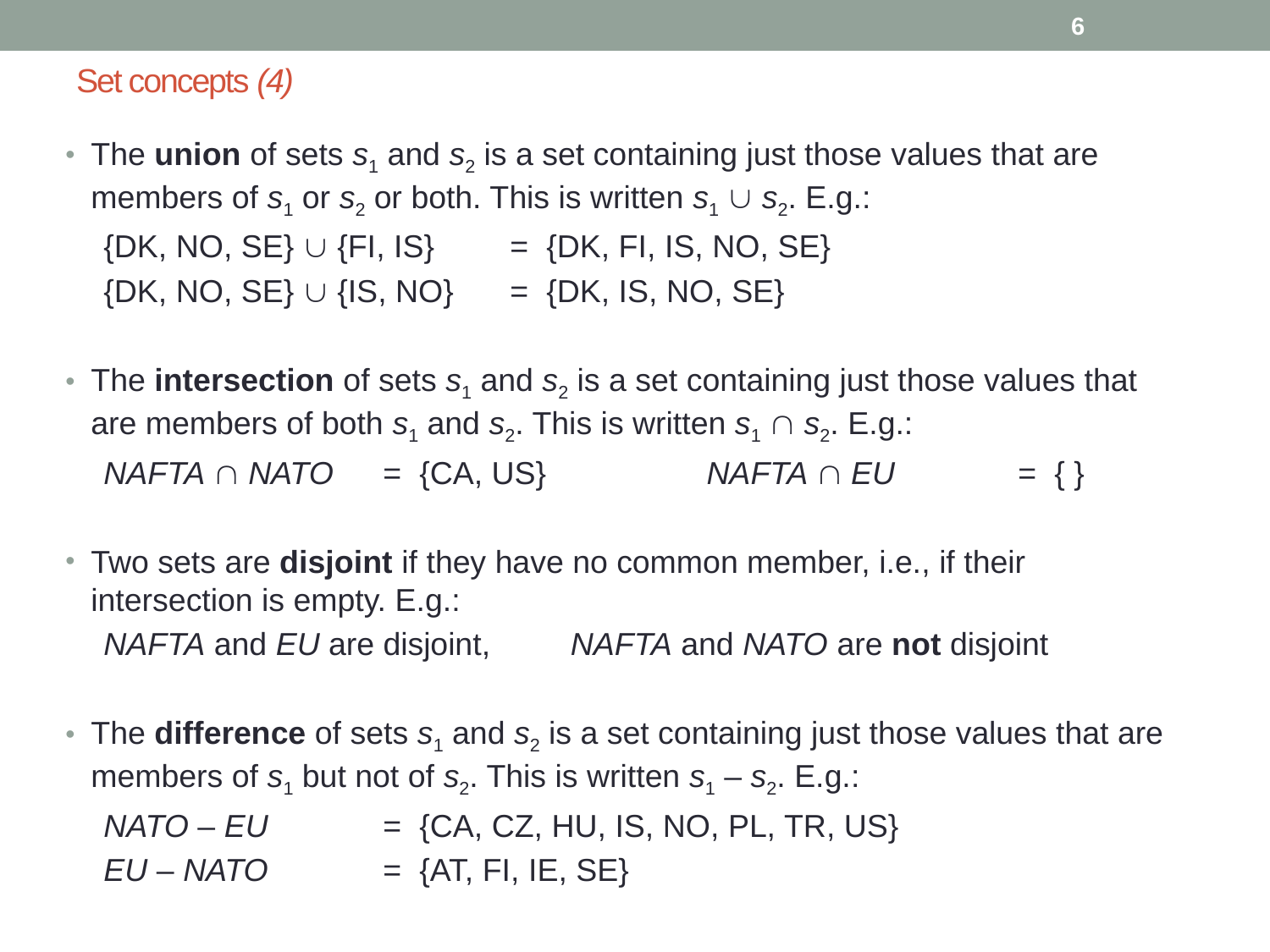

6
# Set concepts (4)
The union of sets s1 and s2 is a set containing just those values that are members of s1 or s2 or both. This is written s1 ∪ s2. E.g.:
{DK, NO, SE} ∪ {FI, IS}	=  {DK, FI, IS, NO, SE}
{DK, NO, SE} ∪ {IS, NO}	=  {DK, IS, NO, SE}

The intersection of sets s1 and s2 is a set containing just those values that are members of both s1 and s2. This is written s1 ∩ s2. E.g.:
NAFTA ∩ NATO	=  {CA, US}                  NAFTA ∩ EU	=  { }

Two sets are disjoint if they have no common member, i.e., if their intersection is empty. E.g.:
NAFTA and EU are disjoint,         NAFTA and NATO are not disjoint

The difference of sets s1 and s2 is a set containing just those values that are members of s1 but not of s2. This is written s1 – s2. E.g.:
NATO – EU	=  {CA, CZ, HU, IS, NO, PL, TR, US}
EU – NATO	=  {AT, FI, IE, SE}